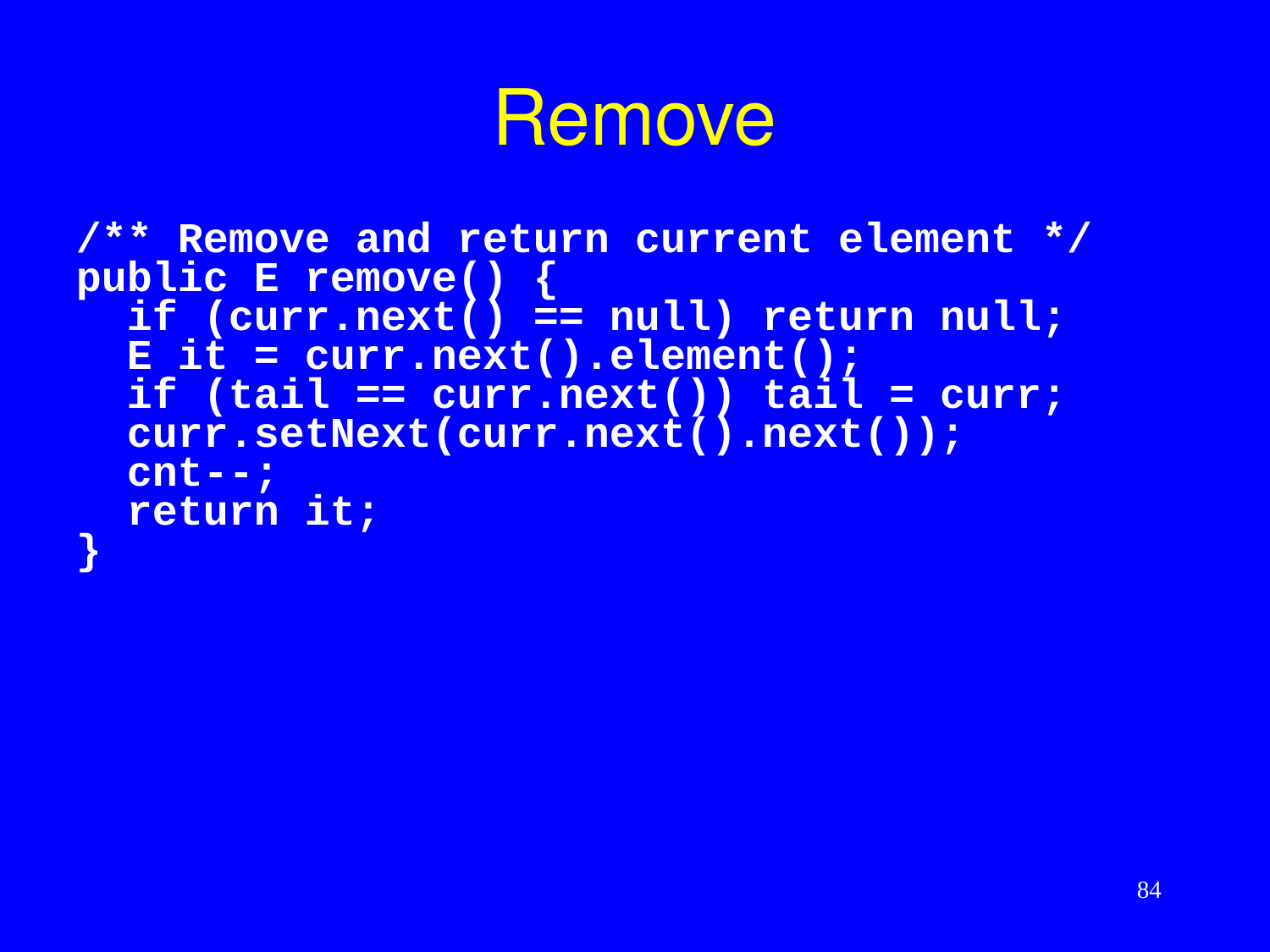

# Remove
/** Remove and return current element */
public E remove() {
  if (curr.next() == null) return null;
  E it = curr.next().element();
  if (tail == curr.next()) tail = curr;
  curr.setNext(curr.next().next());
  cnt--;
  return it;
}

84